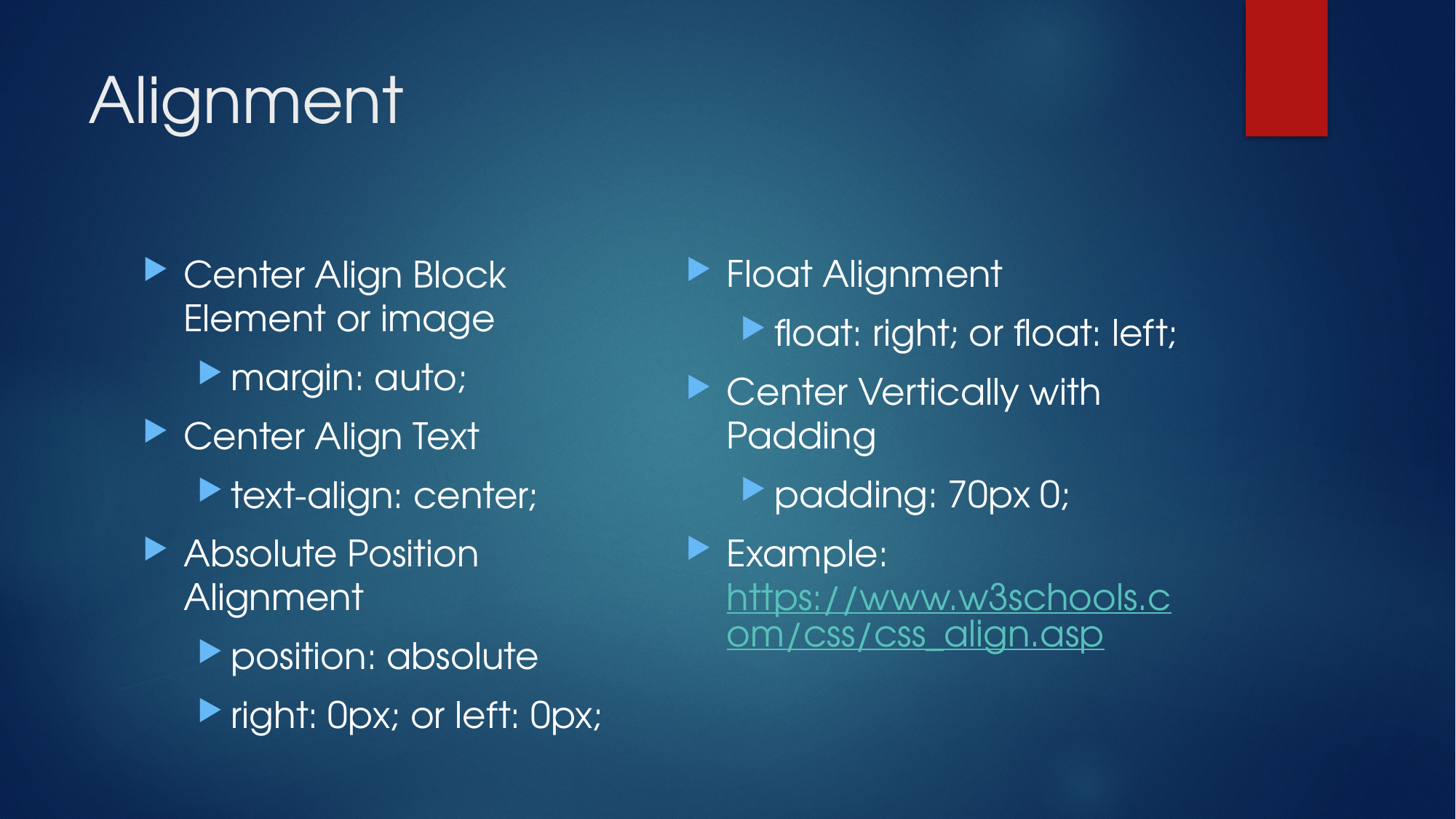

# Alignment
Float Alignment
float: right; or float: left;
Center Vertically with Padding
padding: 70px 0;
Example:  https://www.w3schools.com/css/css_align.asp

Center Align Block Element or image
margin: auto;
Center Align Text
text-align: center;
Absolute Position Alignment
position: absolute
right: 0px; or left: 0px;